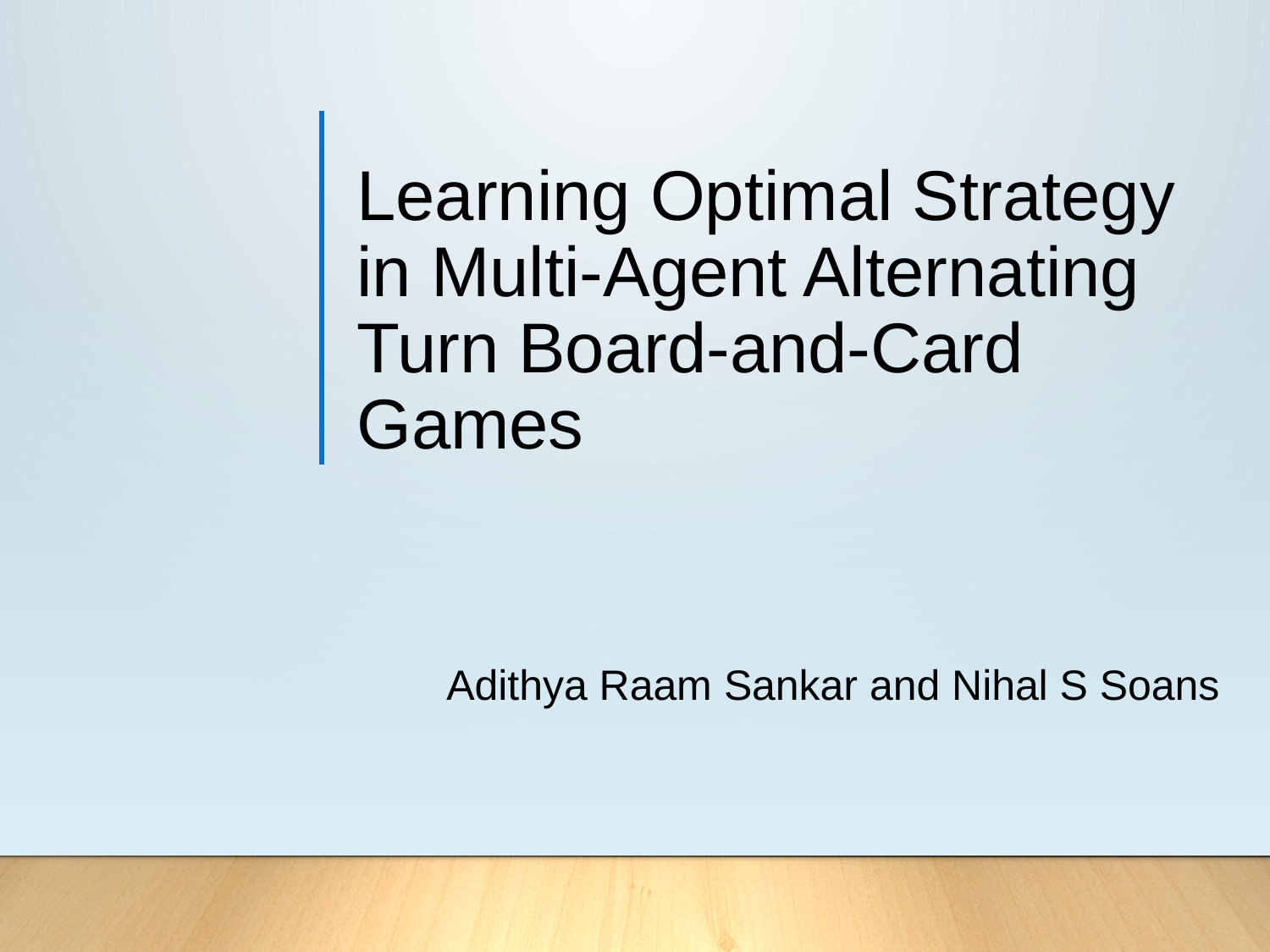

# Learning Optimal Strategy in Multi-Agent Alternating Turn Board-and-Card Games
Adithya Raam Sankar and Nihal S Soans